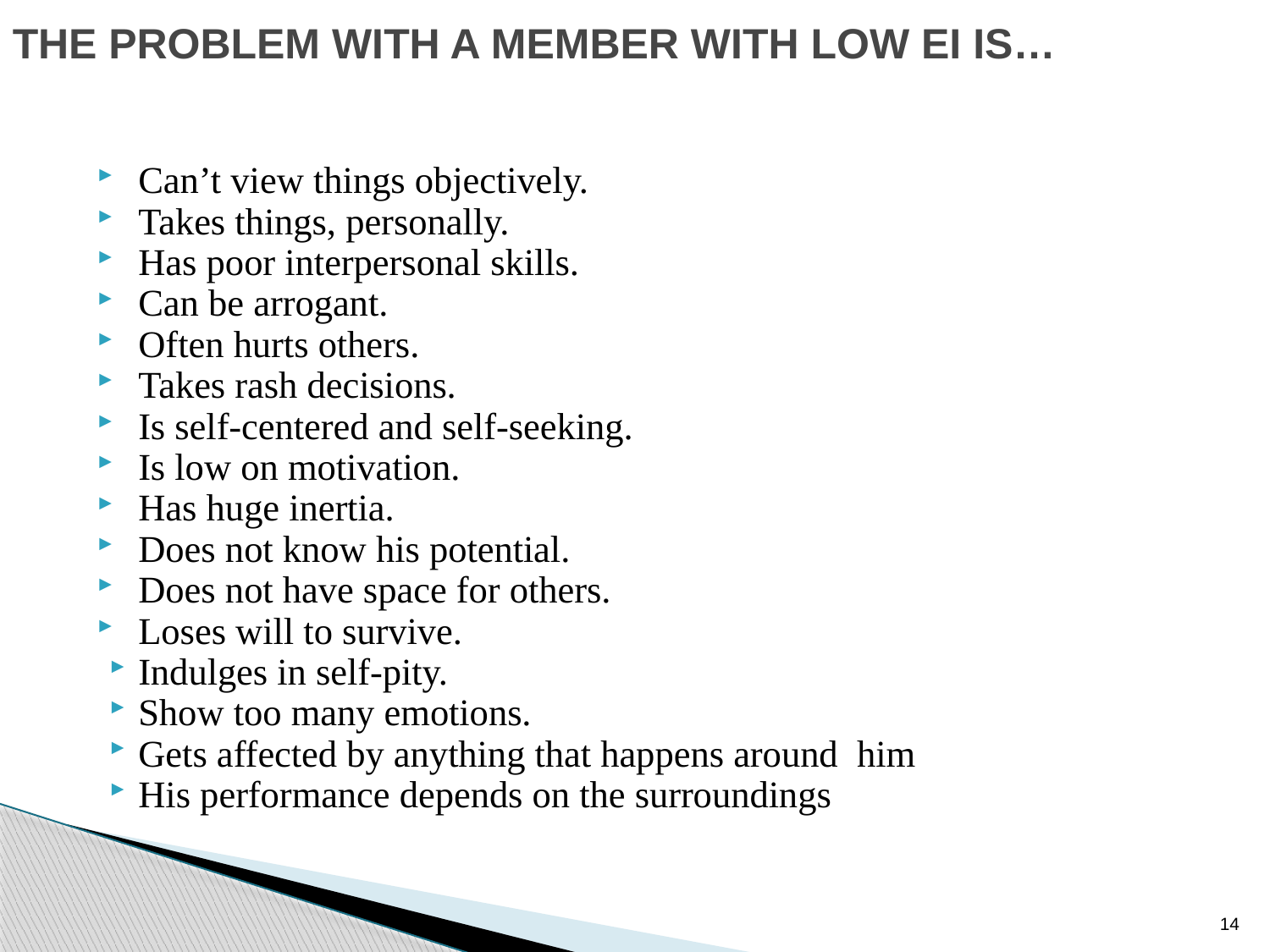

# THE PROBLEM WITH A MEMBER WITH LOW EI IS…
Can’t view things objectively.
Takes things, personally.
Has poor interpersonal skills.
Can be arrogant.
Often hurts others.
Takes rash decisions.
Is self-centered and self-seeking.
Is low on motivation.
Has huge inertia.
Does not know his potential.
Does not have space for others.
Loses will to survive.
Indulges in self-pity.
Show too many emotions.
Gets affected by anything that happens around  him
His performance depends on the surroundings

14